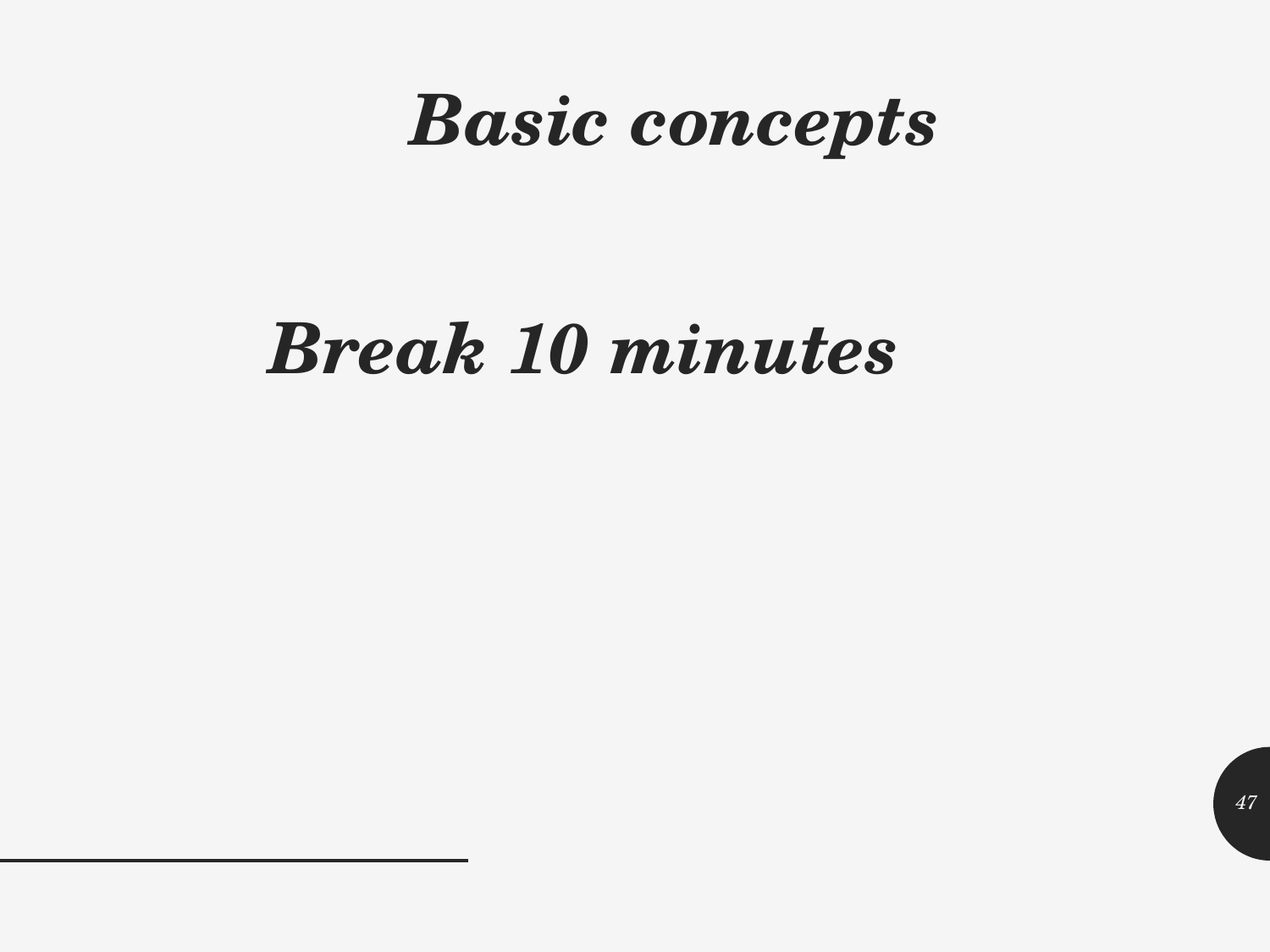

# Basic concepts Break 10 minutes
47